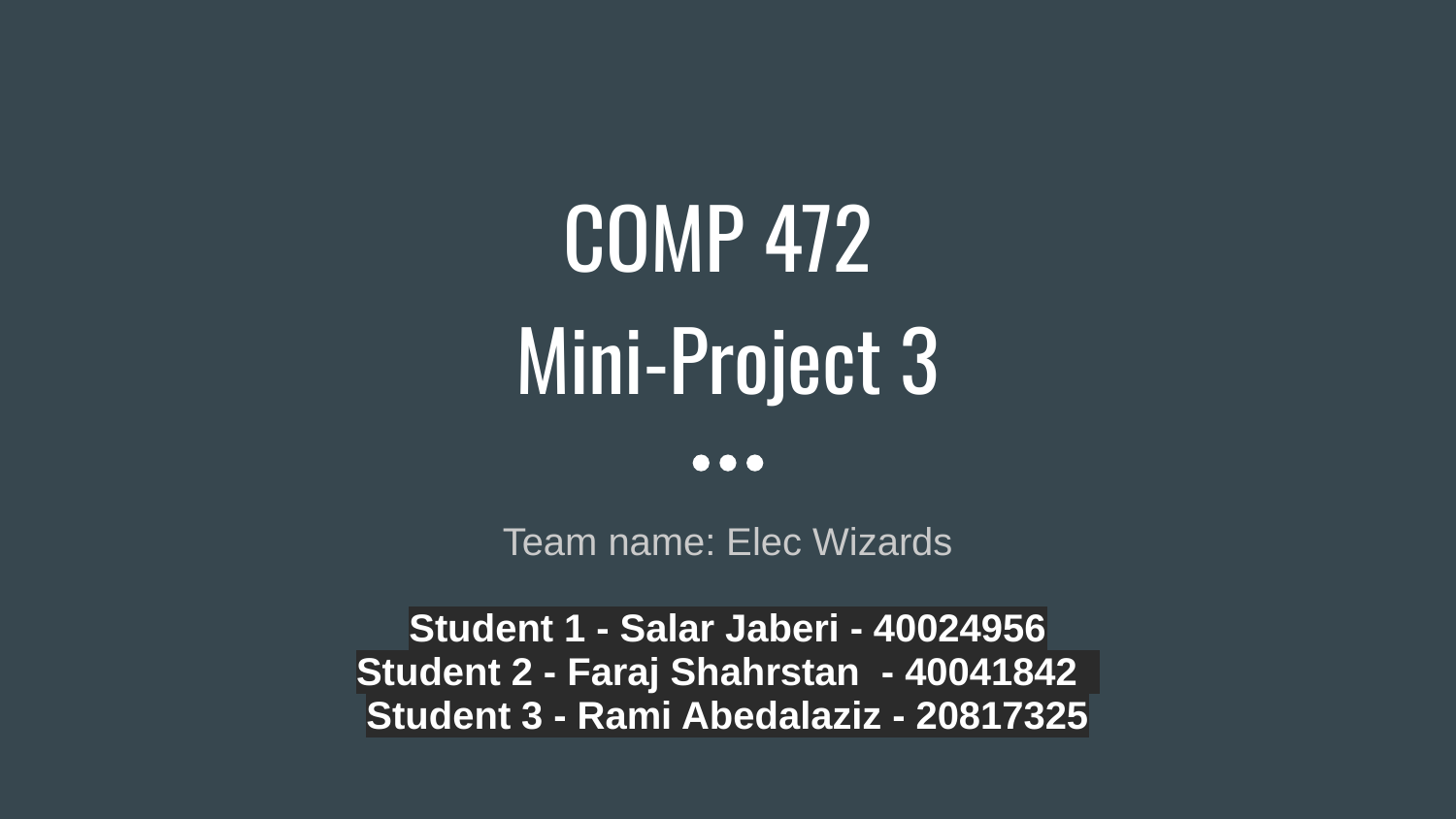

# COMP 472
Mini-Project 3
Team name: Elec Wizards

Student 1 - Salar Jaberi - 40024956
Student 2 - Faraj Shahrstan  - 40041842
Student 3 - Rami Abedalaziz - 20817325